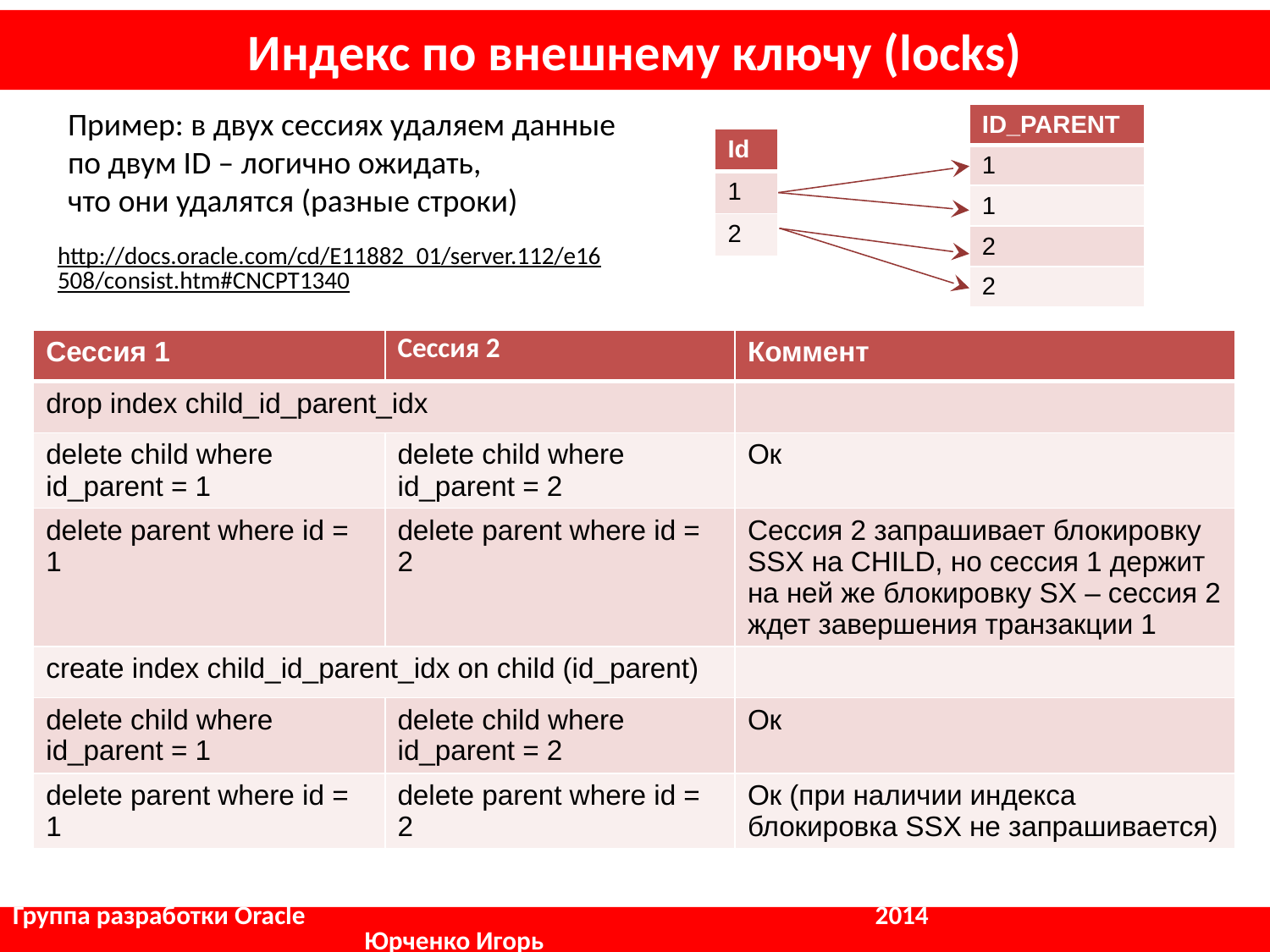

# Индекс по внешнему ключу (locks)
Пример: в двух сессиях удаляем данные
по двум ID – логично ожидать,
что они удалятся (разные строки)
| ID\_PARENT |
| --- |
| 1 |
| 1 |
| 2 |
| 2 |
| Id |
| --- |
| 1 |
| 2 |
http://docs.oracle.com/cd/E11882_01/server.112/e16508/consist.htm#CNCPT1340
| Сессия 1 | Сессия 2 | Коммент |
| --- | --- | --- |
| drop index child\_id\_parent\_idx |  |  |
| delete child where id\_parent = 1 | delete child where id\_parent = 2 | Ок |
| delete parent where id = 1 | delete parent where id = 2 | Сессия 2 запрашивает блокировку SSX на CHILD, но сессия 1 держит на ней же блокировку SX – сессия 2 ждет завершения транзакции 1 |
| create index child\_id\_parent\_idx on child (id\_parent) |  |  |
| delete child where id\_parent = 1 | delete child where id\_parent = 2 | Ок |
| delete parent where id = 1 | delete parent where id = 2 | Ок (при наличии индекса блокировка SSX не запрашивается) |
Группа разработки Oracle				                 2014		 	                                      Юрченко Игорь